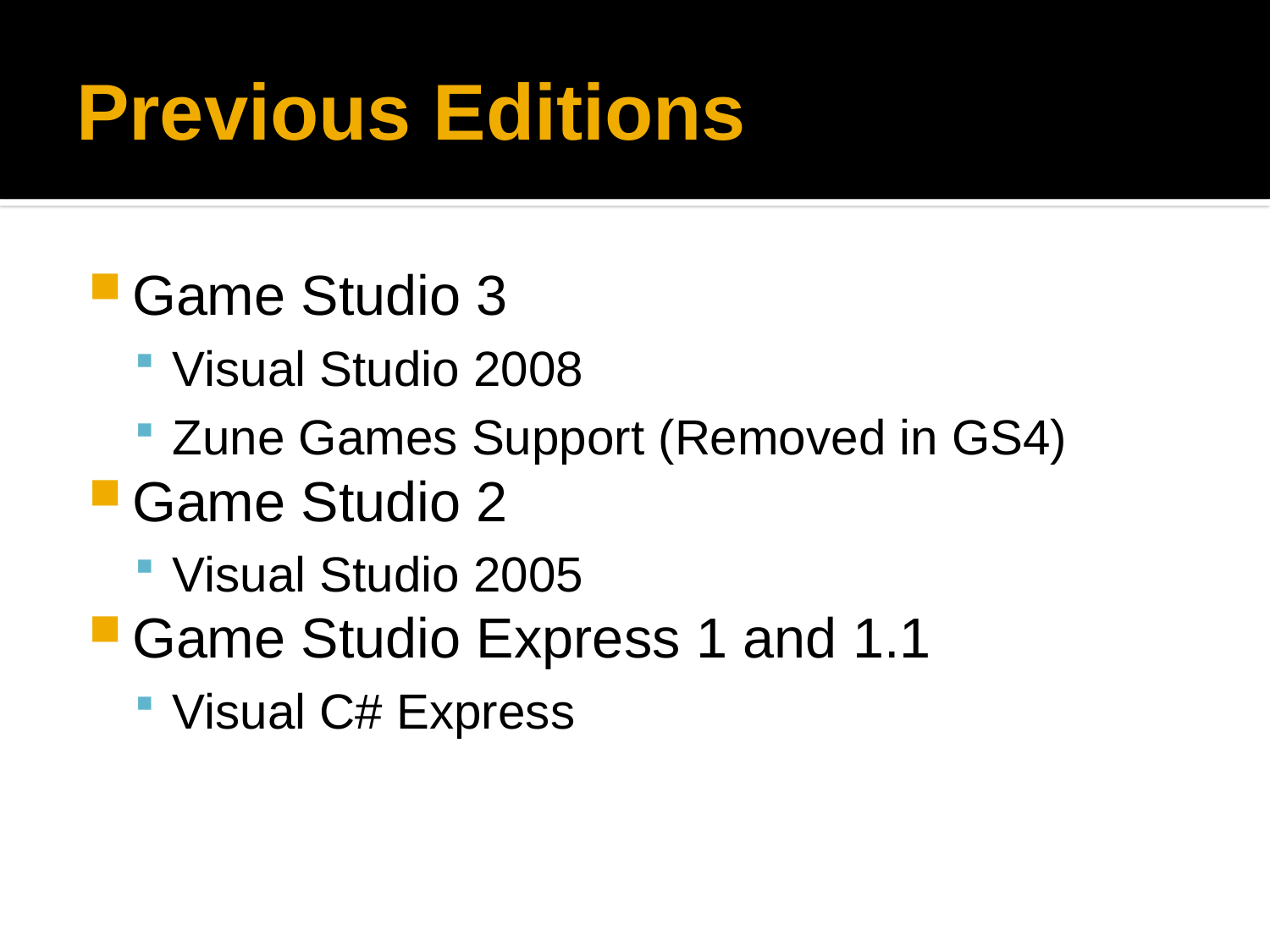

# Previous Editions
Game Studio 3
Visual Studio 2008
Zune Games Support (Removed in GS4)
Game Studio 2
Visual Studio 2005
Game Studio Express 1 and 1.1
Visual C# Express